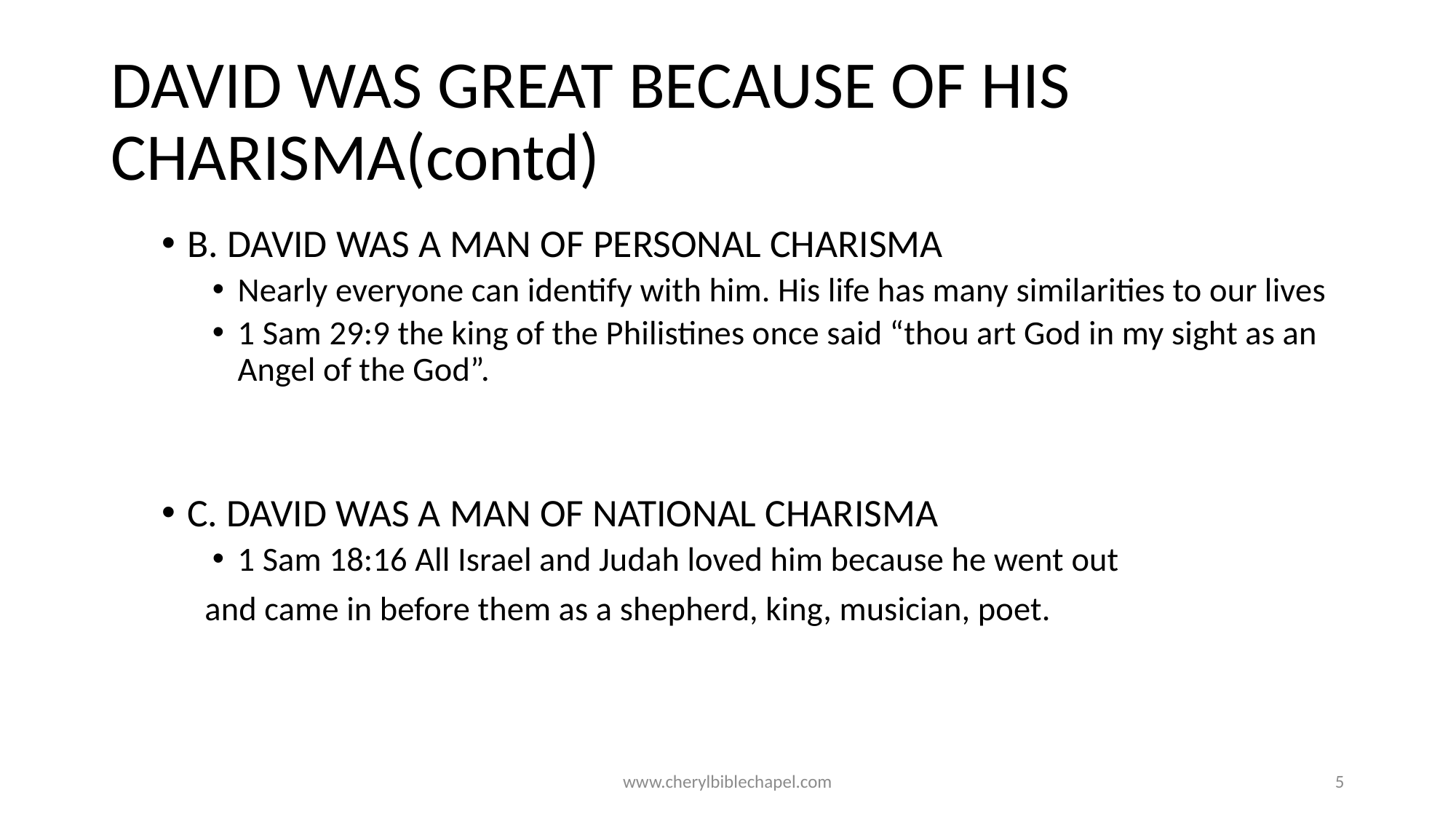

# DAVID WAS GREAT BECAUSE OF HIS CHARISMA(contd)
B. DAVID WAS A MAN OF PERSONAL CHARISMA
Nearly everyone can identify with him. His life has many similarities to our lives
1 Sam 29:9 the king of the Philistines once said “thou art God in my sight as an Angel of the God”.

C. DAVID WAS A MAN OF NATIONAL CHARISMA
1 Sam 18:16 All Israel and Judah loved him because he went out
	and came in before them as a shepherd, king, musician, poet.

www.cherylbiblechapel.com
5